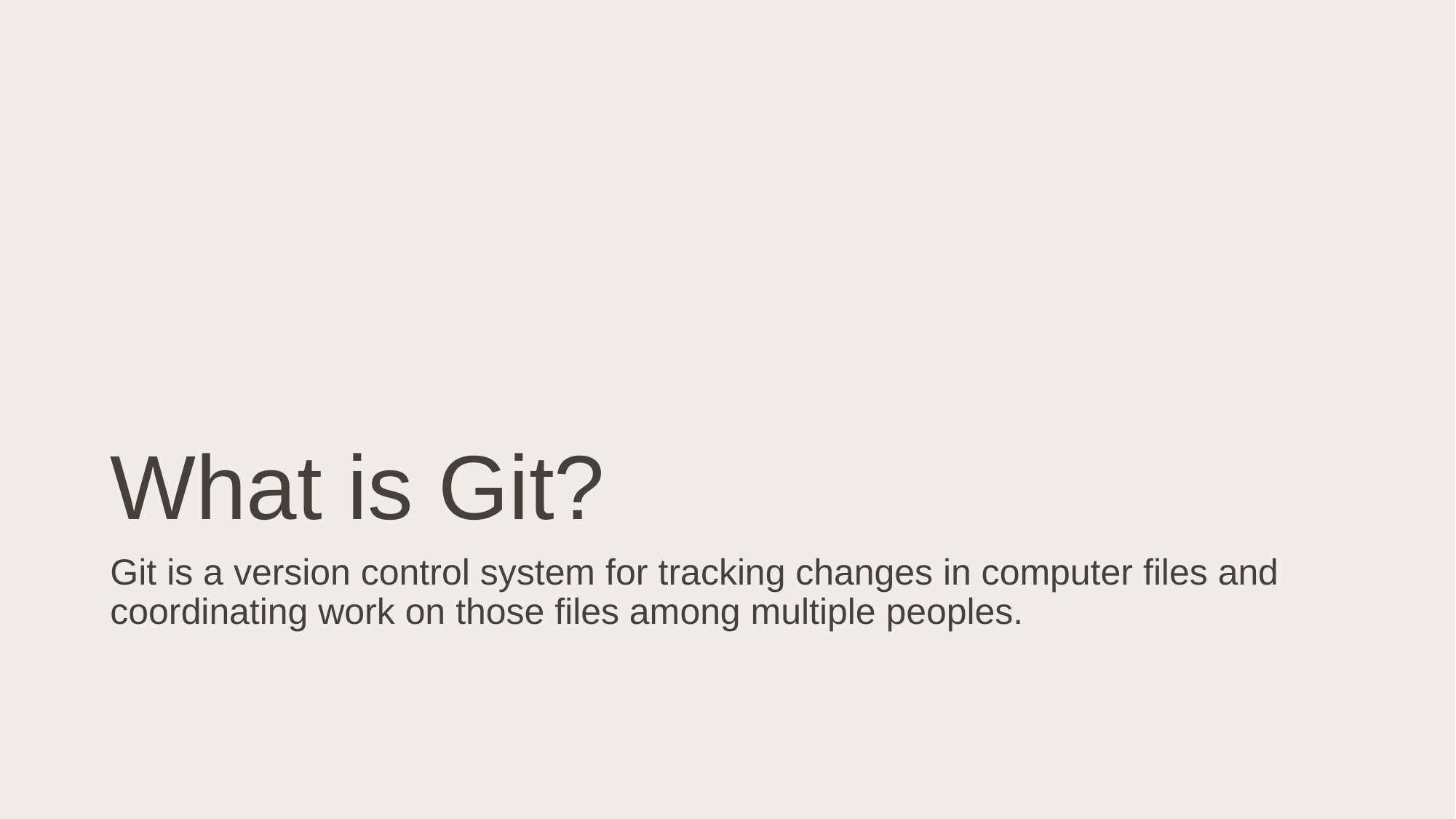

# What is Git?
Git is a version control system for tracking changes in computer files and coordinating work on those files among multiple peoples.